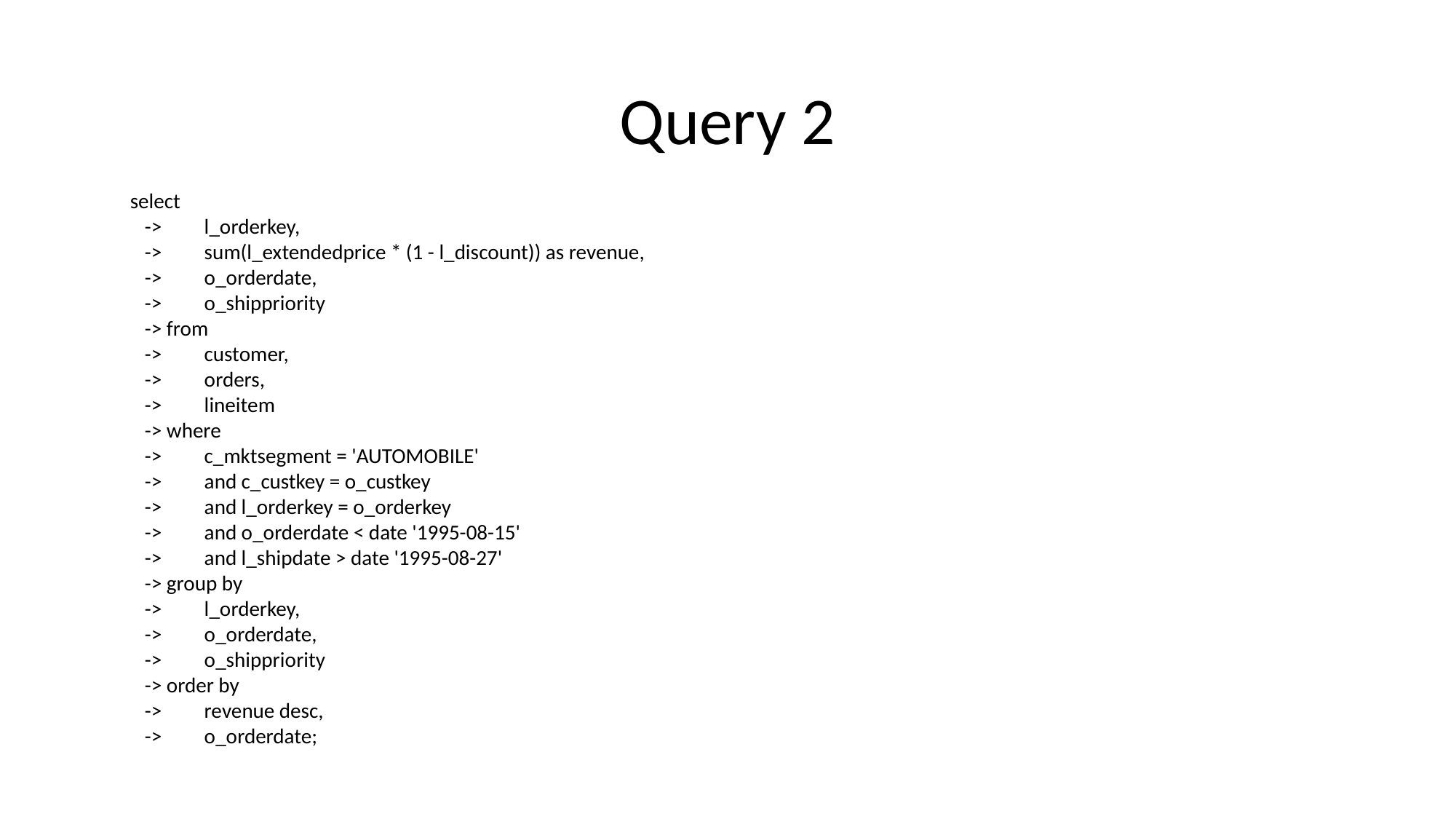

# Query 2
 select
    ->         l_orderkey,
    ->         sum(l_extendedprice * (1 - l_discount)) as revenue,
    ->         o_orderdate,
    ->         o_shippriority
    -> from
    ->         customer,
    ->         orders,
    ->         lineitem
    -> where
    ->         c_mktsegment = 'AUTOMOBILE'
    ->         and c_custkey = o_custkey
    ->         and l_orderkey = o_orderkey
    ->         and o_orderdate < date '1995-08-15'
    ->         and l_shipdate > date '1995-08-27'
    -> group by
    ->         l_orderkey,
    ->         o_orderdate,
    ->         o_shippriority
    -> order by
    ->         revenue desc,
    ->         o_orderdate;